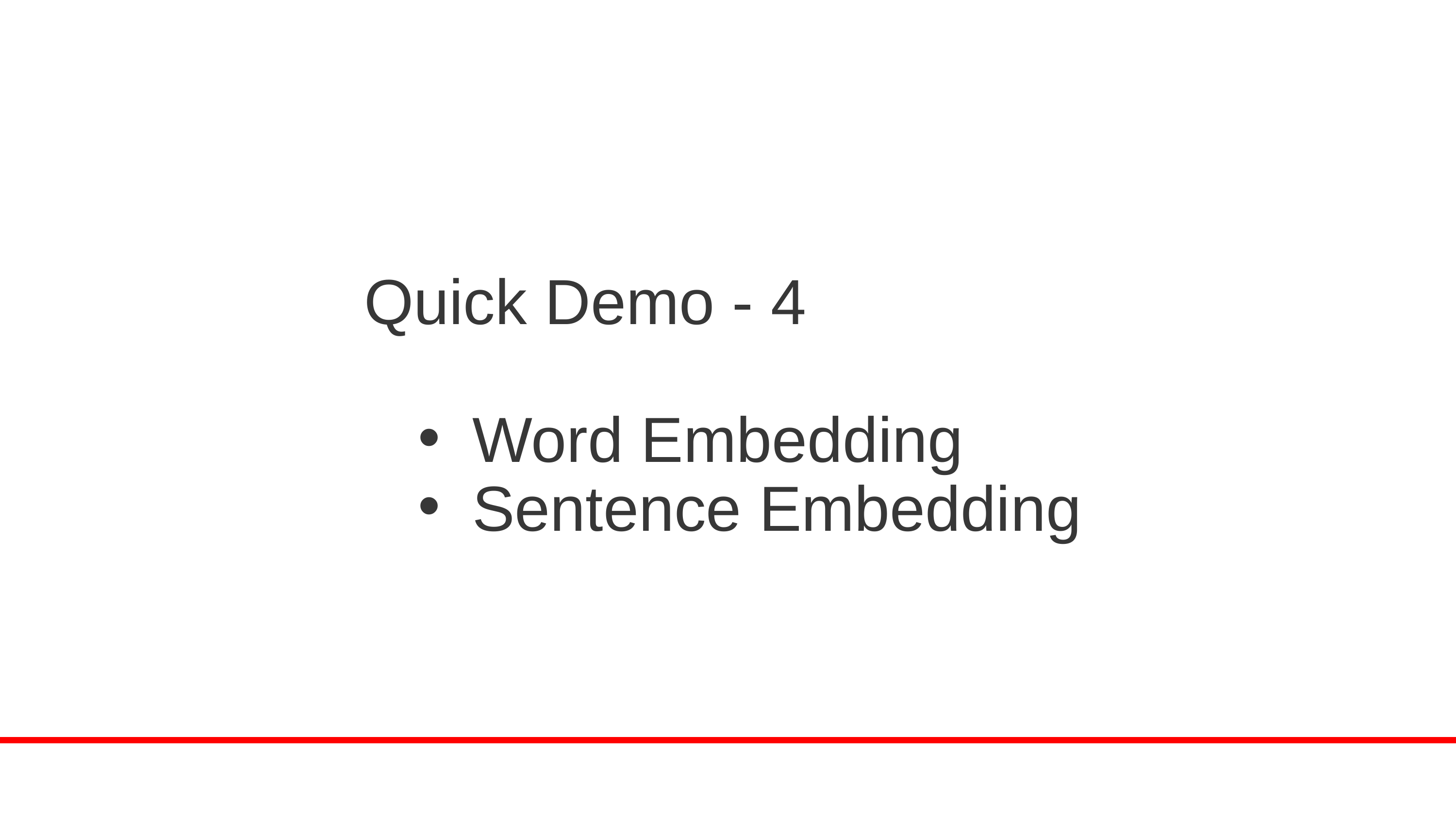

Quick Demo - 4

Word Embedding
Sentence Embedding